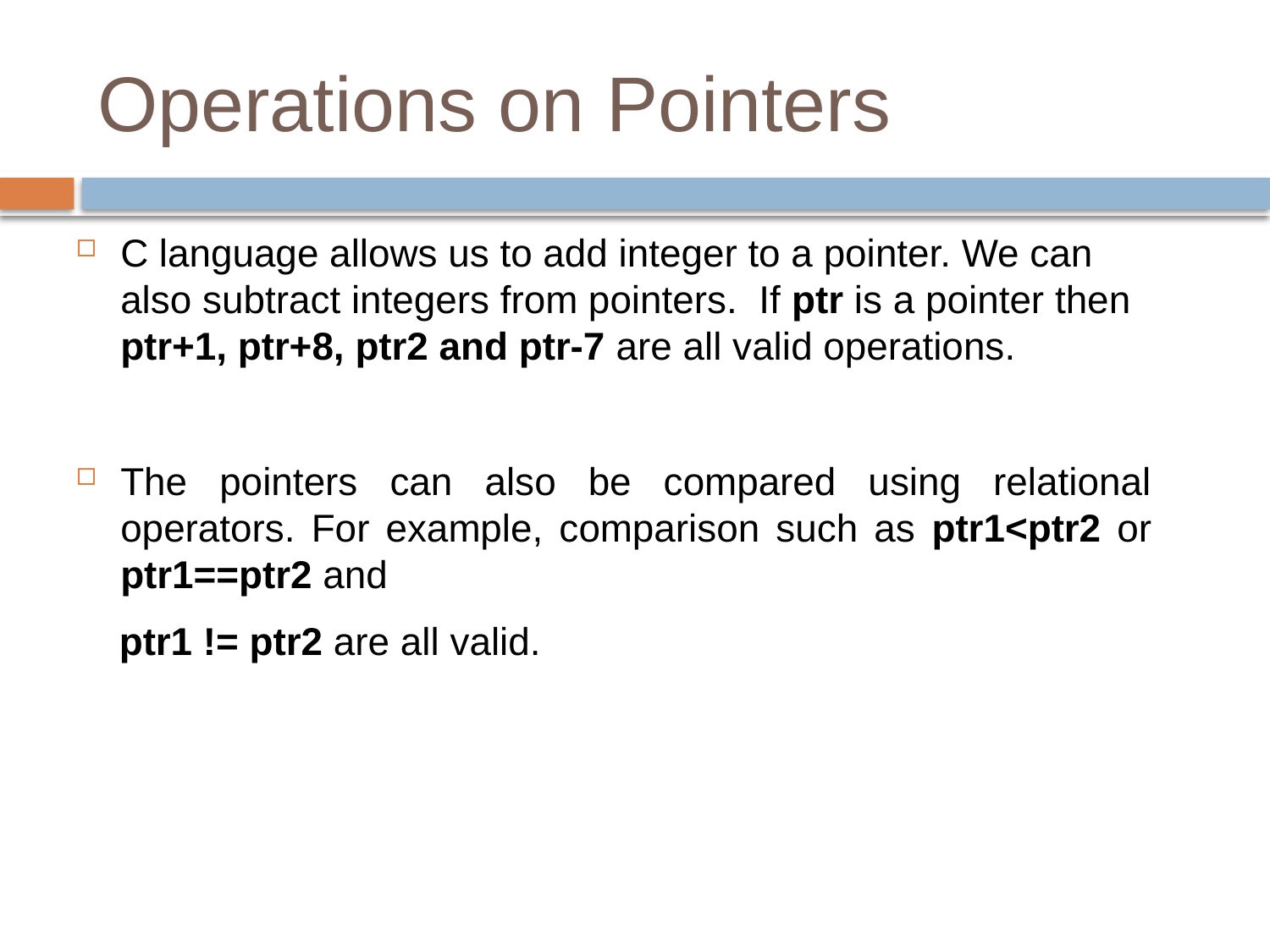

# Operations on Pointers
C language allows us to add integer to a pointer. We can also subtract integers from pointers.  If ptr is a pointer then ptr+1, ptr+8, ptr2 and ptr-7 are all valid operations.

The pointers can also be compared using relational operators. For example, comparison such as ptr1<ptr2 or ptr1==ptr2 and
    ptr1 != ptr2 are all valid.